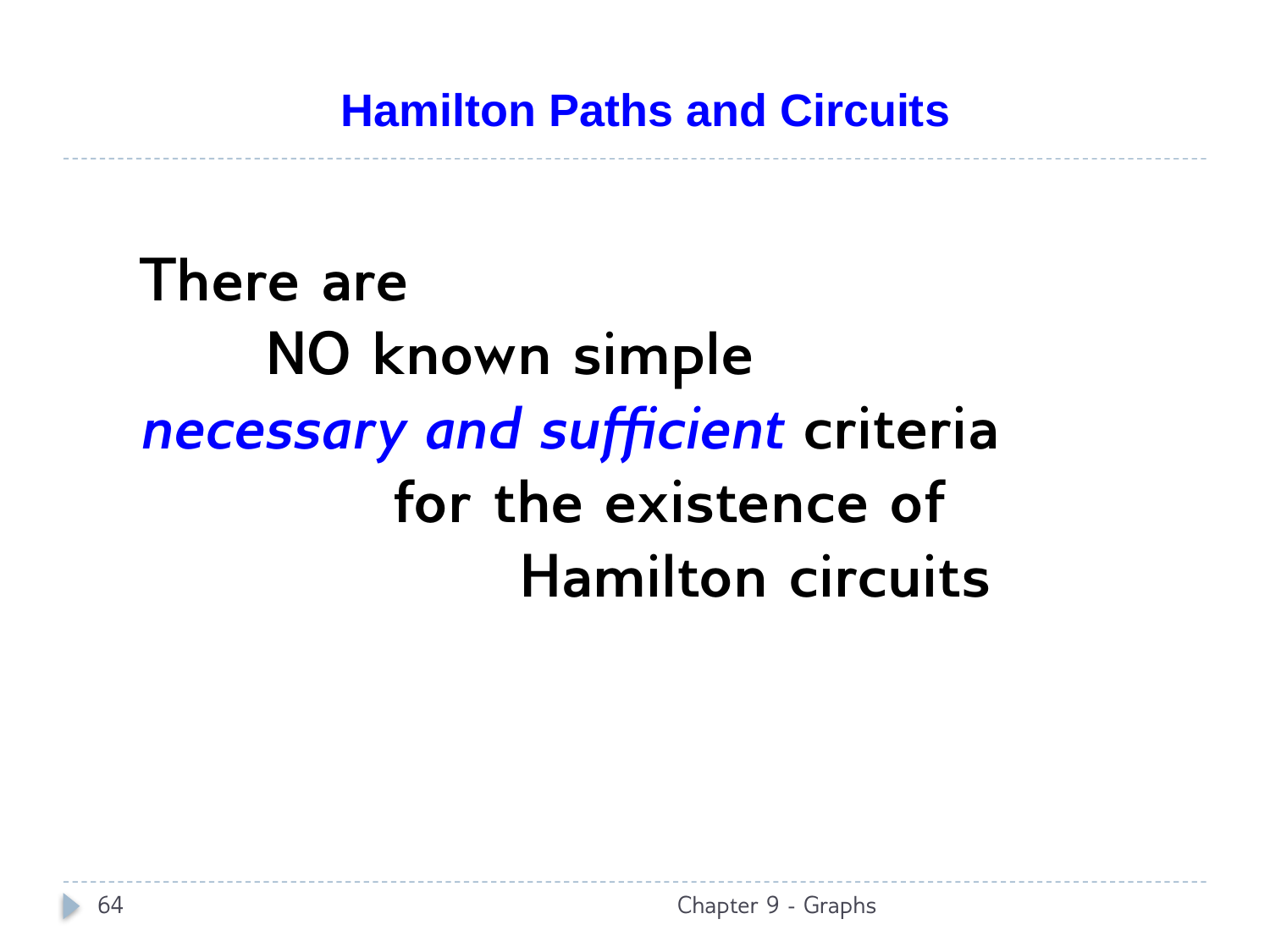

# Hamilton Paths and Circuits
There are
	NO known simple 			 necessary and sufficient criteria
		for the existence of
			Hamilton circuits

64
Chapter 9 - Graphs